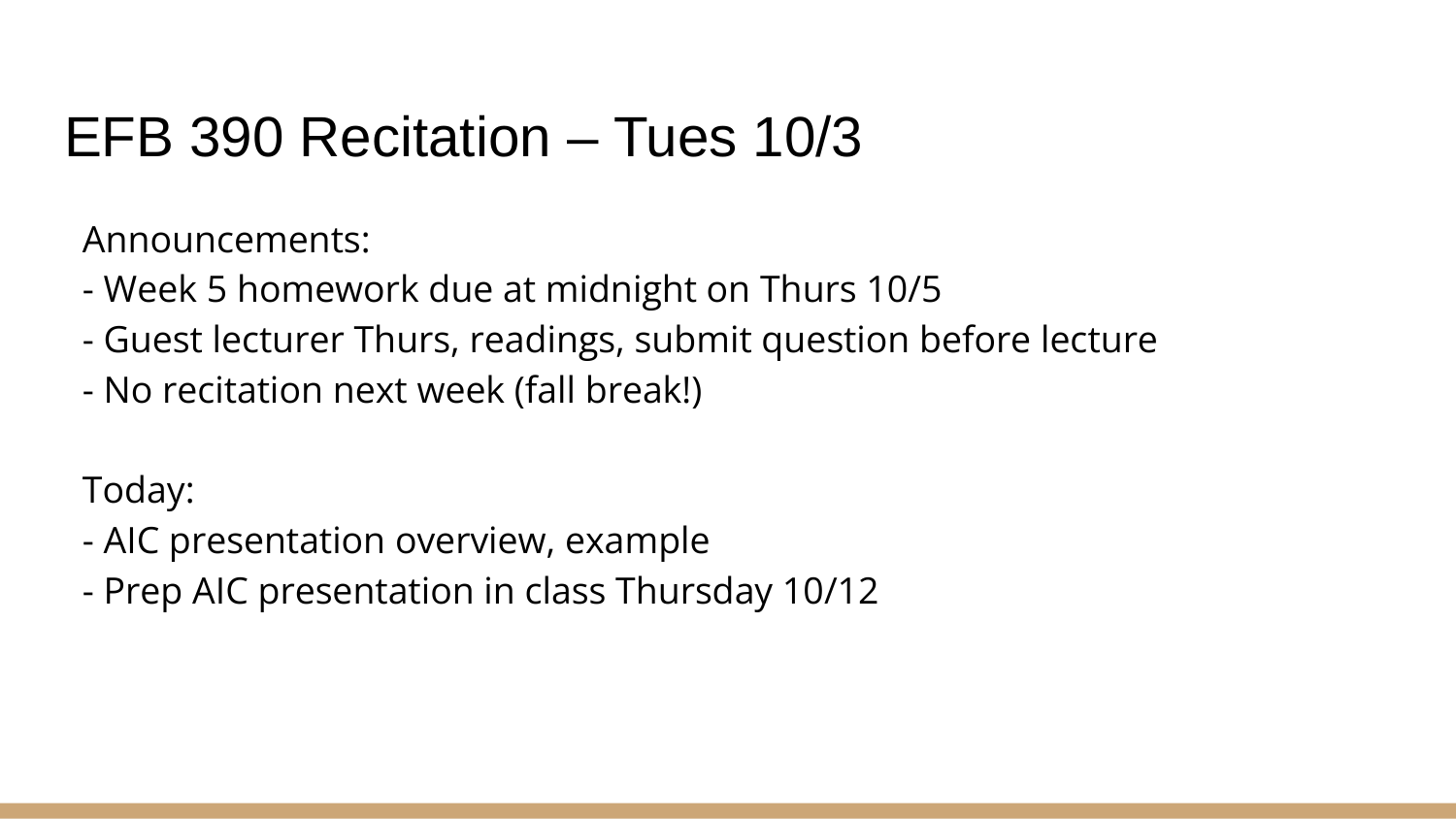

# EFB 390 Recitation – Tues 10/3
Announcements:
- Week 5 homework due at midnight on Thurs 10/5
- Guest lecturer Thurs, readings, submit question before lecture
- No recitation next week (fall break!)

Today:
- AIC presentation overview, example
- Prep AIC presentation in class Thursday 10/12